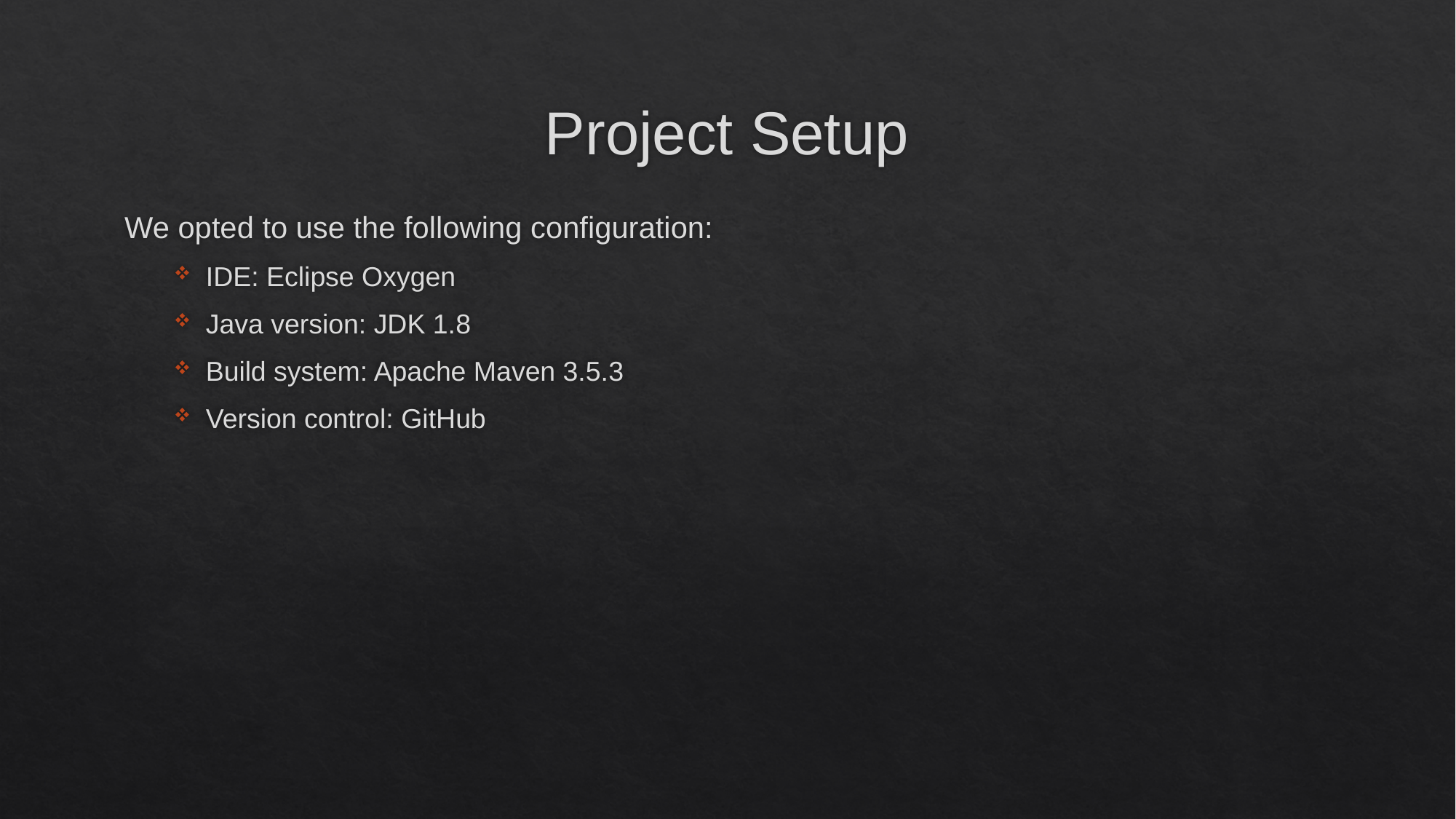

# Project Setup
We opted to use the following configuration:
IDE: Eclipse Oxygen
Java version: JDK 1.8
Build system: Apache Maven 3.5.3
Version control: GitHub